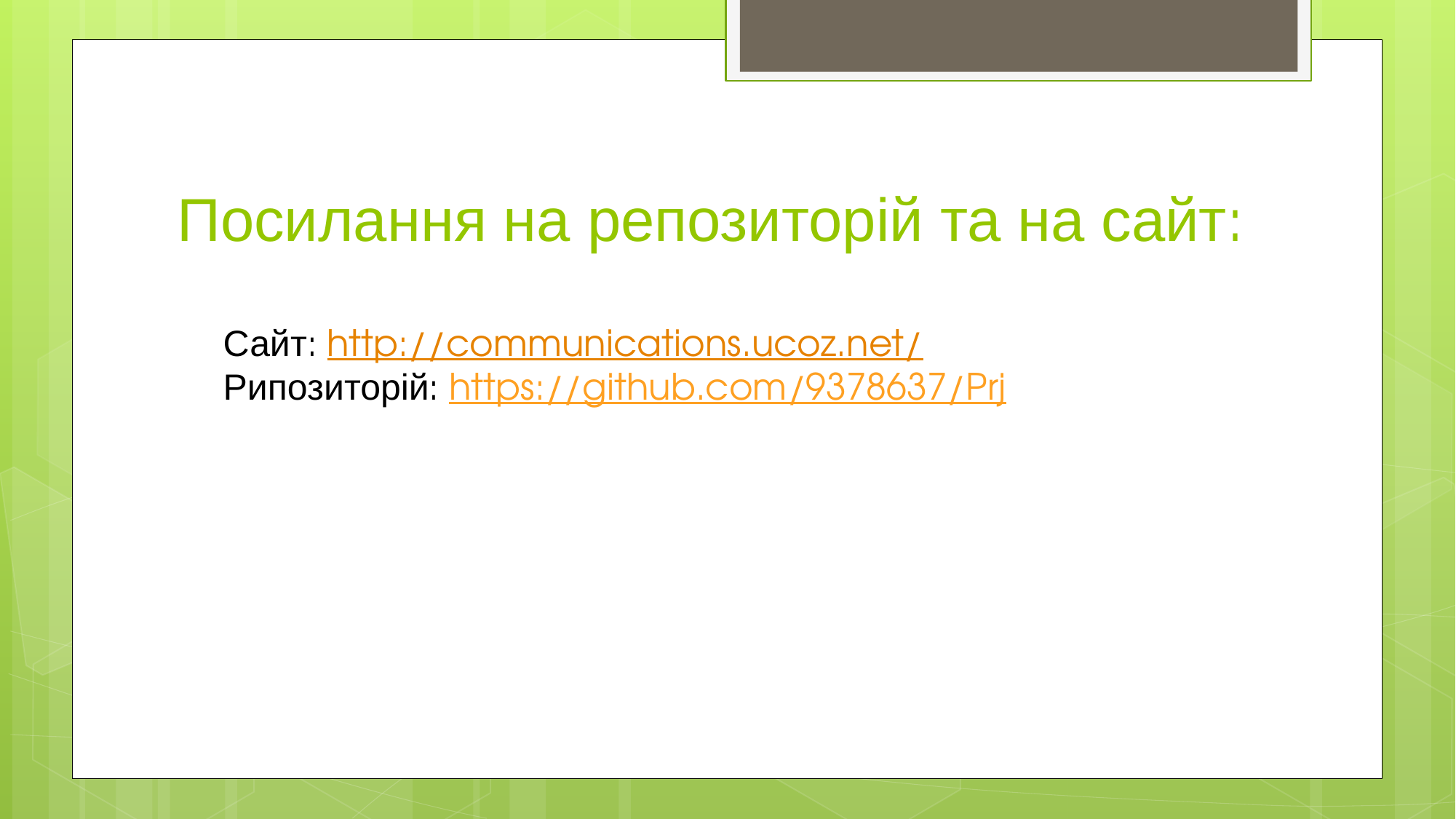

# Посилання на репозиторій та на сайт:
Сайт: http://communications.ucoz.net/
Рипозиторій: https://github.com/9378637/Prj